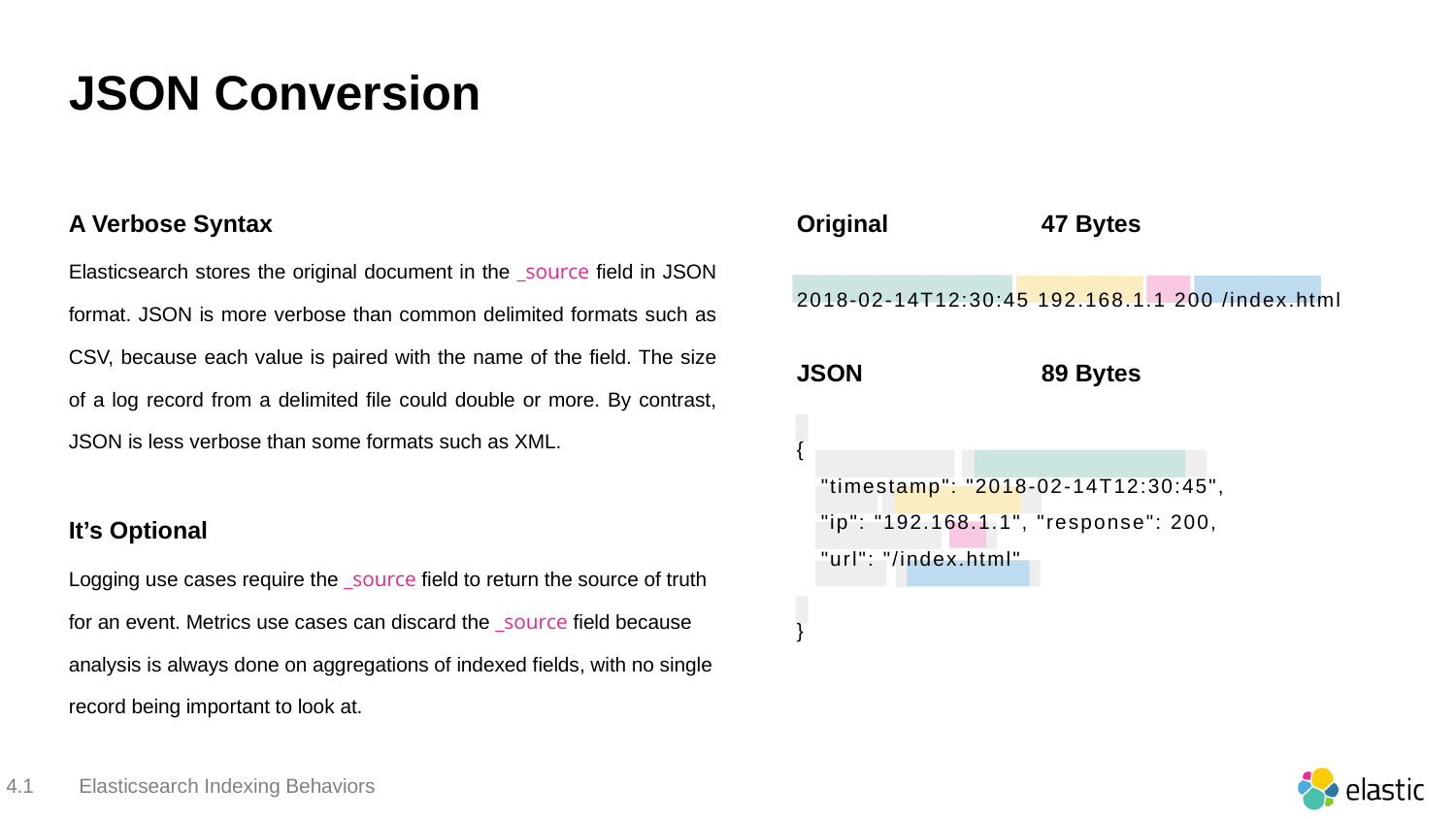

JSON Conversion
A Verbose Syntax
Original
47 Bytes
Elasticsearch stores the original document in the _source field in JSON format. JSON is more verbose than common delimited formats such as CSV, because each value is paired with the name of the field. The size of a log record from a delimited file could double or more. By contrast, JSON is less verbose than some formats such as XML.

2018-02-14T12:30:45 192.168.1.1 200 /index.html
JSON
89 Bytes

{
"timestamp": "2018-02-14T12:30:45", "ip": "192.168.1.1", "response": 200, "url": "/index.html"

}
It’s Optional
Logging use cases require the _source field to return the source of truth for an event. Metrics use cases can discard the _source field because analysis is always done on aggregations of indexed fields, with no single record being important to look at.

4.1
Elasticsearch Indexing Behaviors